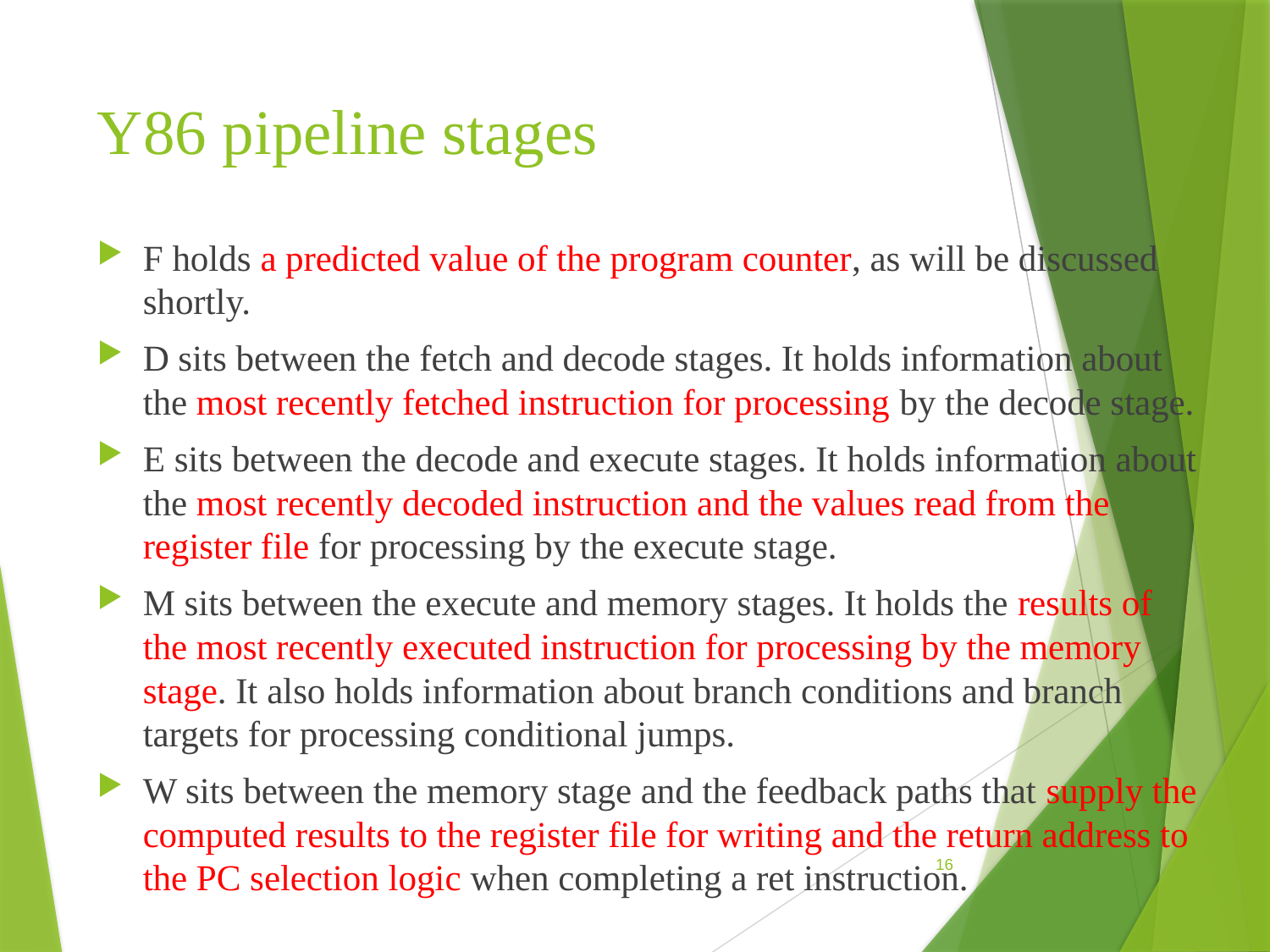

# Y86 pipeline stages
F holds a predicted value of the program counter, as will be discussed shortly.
D sits between the fetch and decode stages. It holds information about the most recently fetched instruction for processing by the decode stage.
E sits between the decode and execute stages. It holds information about the most recently decoded instruction and the values read from the register file for processing by the execute stage.
M sits between the execute and memory stages. It holds the results of the most recently executed instruction for processing by the memory stage. It also holds information about branch conditions and branch targets for processing conditional jumps.
W sits between the memory stage and the feedback paths that supply the computed results to the register file for writing and the return address to the PC selection logic when completing a ret instruction.
16